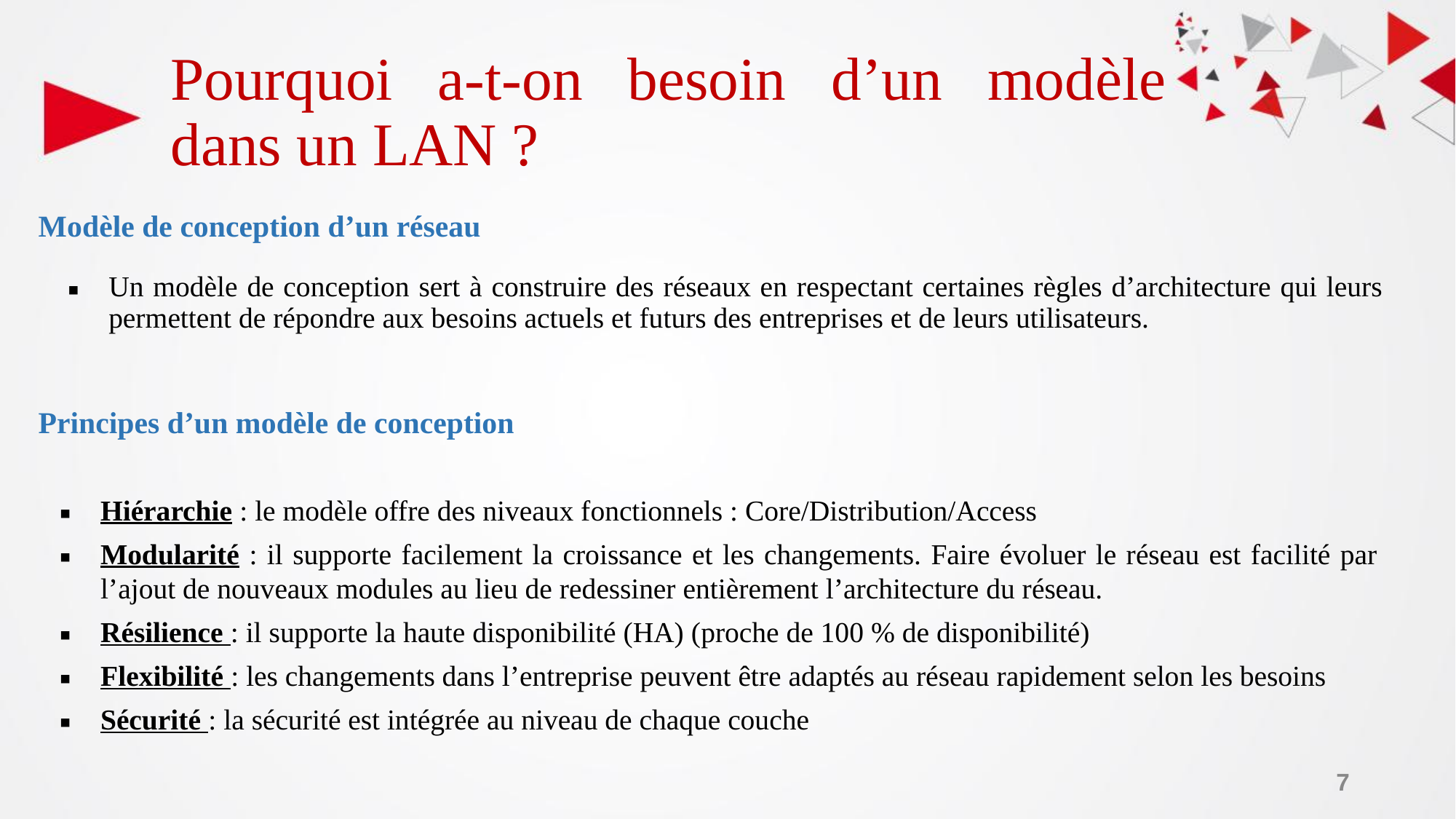

# Pourquoi a-t-on besoin d’un modèle dans un LAN ?
Modèle de conception d’un réseau
Un modèle de conception sert à construire des réseaux en respectant certaines règles d’architecture qui leurs permettent de répondre aux besoins actuels et futurs des entreprises et de leurs utilisateurs.
Principes d’un modèle de conception
Hiérarchie : le modèle offre des niveaux fonctionnels : Core/Distribution/Access
Modularité : il supporte facilement la croissance et les changements. Faire évoluer le réseau est facilité par l’ajout de nouveaux modules au lieu de redessiner entièrement l’architecture du réseau.
Résilience : il supporte la haute disponibilité (HA) (proche de 100 % de disponibilité)
Flexibilité : les changements dans l’entreprise peuvent être adaptés au réseau rapidement selon les besoins
Sécurité : la sécurité est intégrée au niveau de chaque couche
7